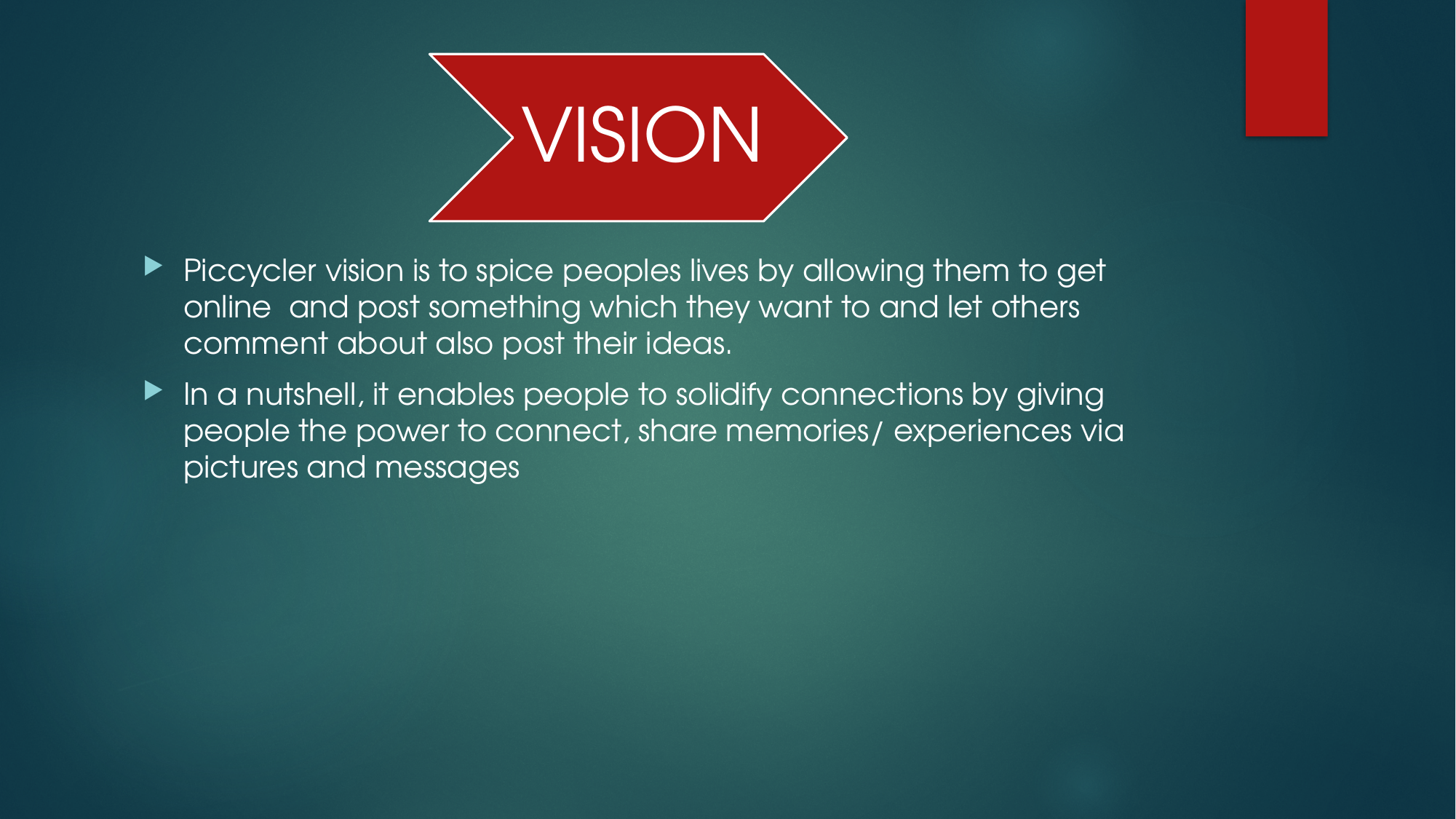

VISION
Piccycler vision is to spice peoples lives by allowing them to get online  and post something which they want to and let others comment about also post their ideas.
In a nutshell, it enables people to solidify connections by giving people the power to connect, share memories/ experiences via pictures and messages